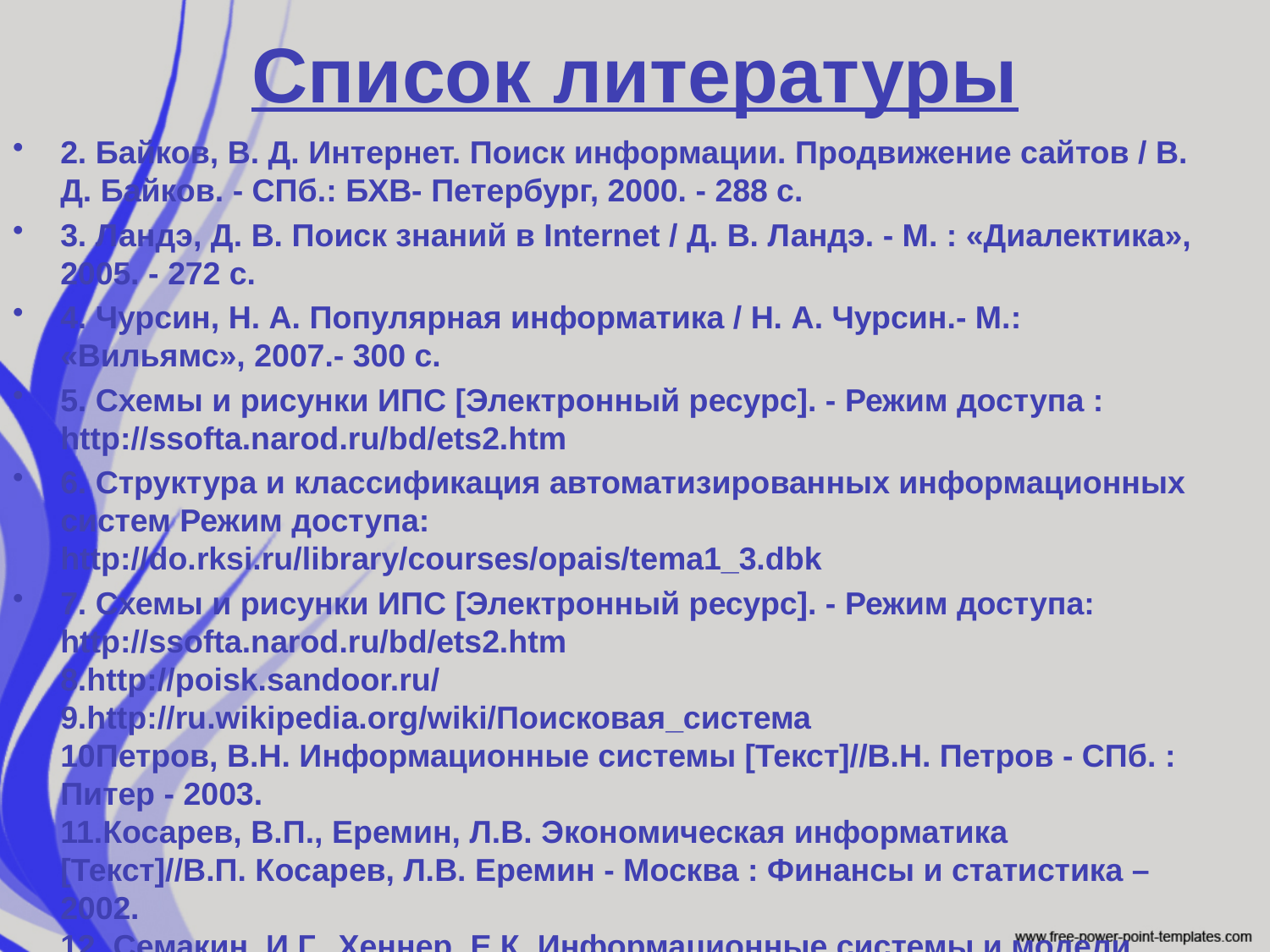

# Список литературы
2. Байков, В. Д. Интернет. Поиск информации. Продвижение сайтов / В. Д. Байков. - СПб.: БХВ- Петербург, 2000. - 288 с.
3. Ландэ, Д. В. Поиск знаний в Internet / Д. В. Ландэ. - М. : «Диалектика», 2005. - 272 с.
4. Чурсин, Н. А. Популярная информатика / Н. А. Чурсин.- М.: «Вильямс», 2007.- 300 с.
5. Схемы и рисунки ИПС [Электронный ресурс]. - Режим доступа : http://ssofta.narod.ru/bd/ets2.htm
6. Структура и классификация автоматизированных информационных систем Режим доступа: http://do.rksi.ru/library/courses/opais/tema1_3.dbk
7. Схемы и рисунки ИПС [Электронный ресурс]. - Режим доступа: http://ssofta.narod.ru/bd/ets2.htm
8.http://poisk.sandoor.ru/
9.http://ru.wikipedia.org/wiki/Поисковая_система
10Петров, В.Н. Информационные системы [Текст]//В.Н. Петров - СПб. : Питер - 2003. 
11.Косарев, В.П., Еремин, Л.В. Экономическая информатика [Текст]//В.П. Косарев, Л.В. Еремин - Москва : Финансы и статистика – 2002.
12. Семакин, И.Г., Хеннер, Е.К. Информационные системы и модели [Текст]//И.Г. Семакин, Е.К. Хеннер –